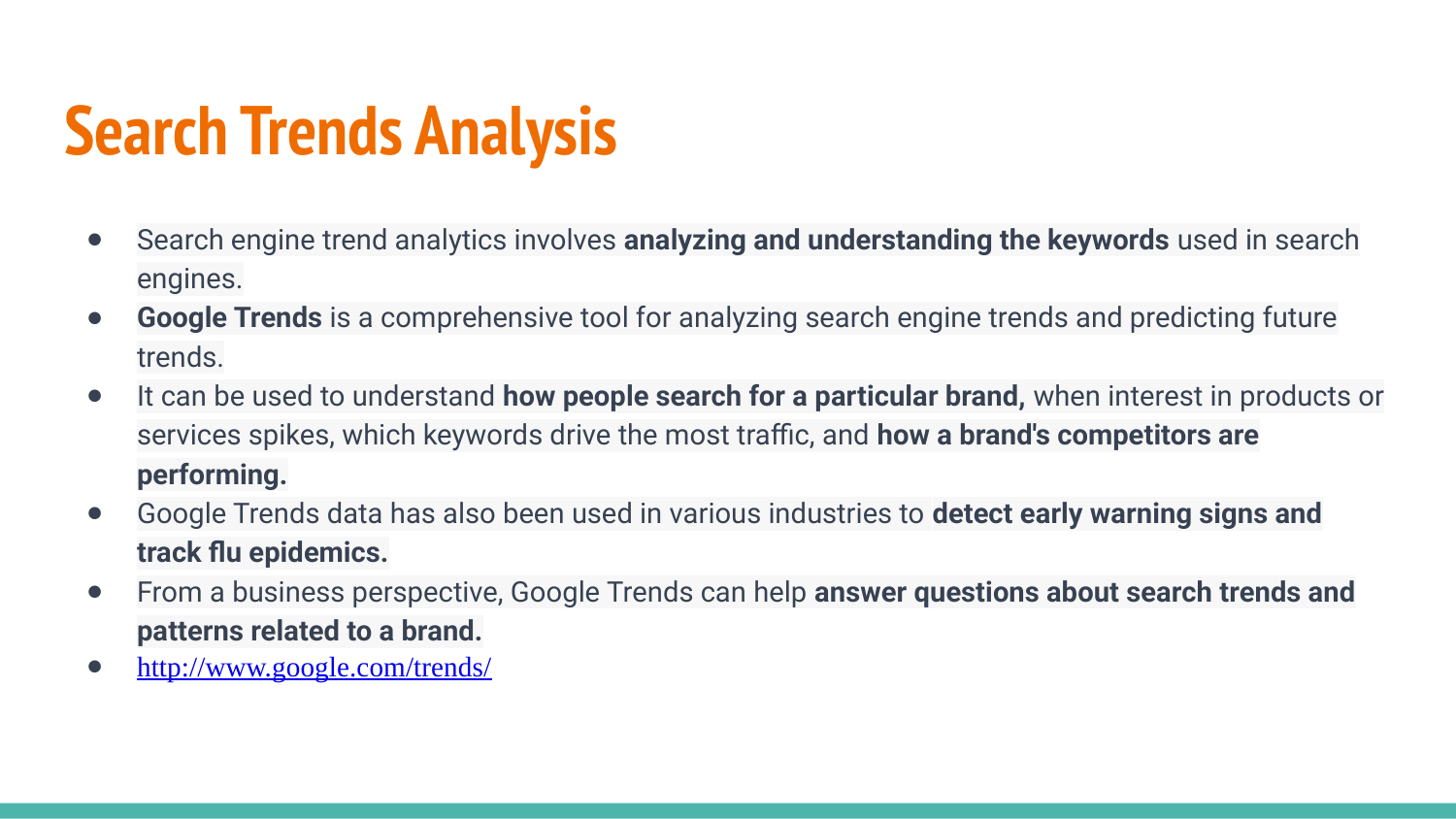

# Search Trends Analysis
Search engine trend analytics involves analyzing and understanding the keywords used in search engines.
Google Trends is a comprehensive tool for analyzing search engine trends and predicting future trends.
It can be used to understand how people search for a particular brand, when interest in products or services spikes, which keywords drive the most traffic, and how a brand's competitors are performing.
Google Trends data has also been used in various industries to detect early warning signs and track flu epidemics.
From a business perspective, Google Trends can help answer questions about search trends and patterns related to a brand.
http://www.google.com/trends/